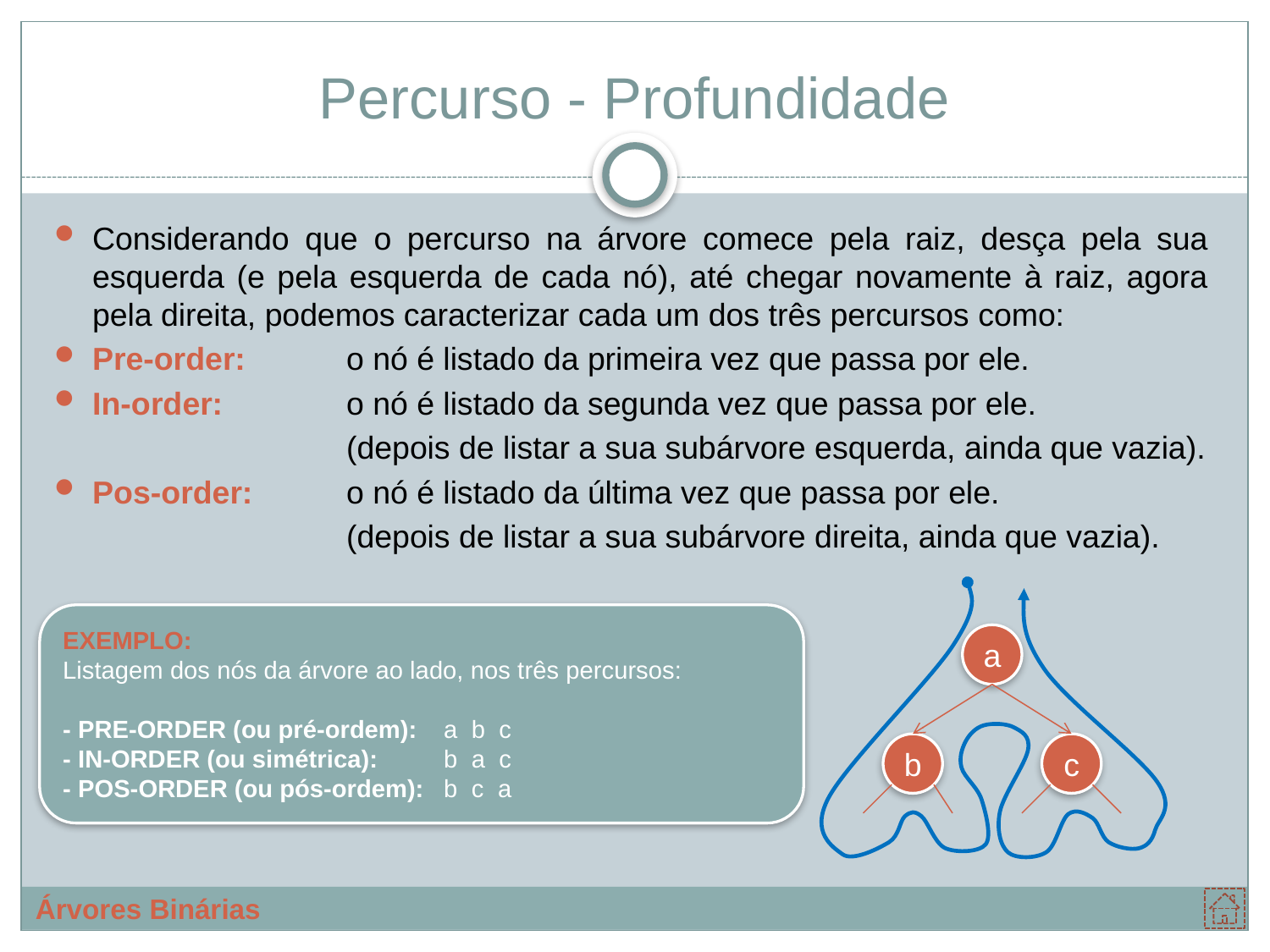

# Percurso - Profundidade
Considerando que o percurso na árvore comece pela raiz, desça pela sua esquerda (e pela esquerda de cada nó), até chegar novamente à raiz, agora pela direita, podemos caracterizar cada um dos três percursos como:
Pre-order: 	o nó é listado da primeira vez que passa por ele.
In-order:	o nó é listado da segunda vez que passa por ele.
 			(depois de listar a sua subárvore esquerda, ainda que vazia).
Pos-order:	o nó é listado da última vez que passa por ele.
			(depois de listar a sua subárvore direita, ainda que vazia).

EXEMPLO:
Listagem dos nós da árvore ao lado, nos três percursos:

- PRE-ORDER (ou pré-ordem):	a  b  c
- IN-ORDER (ou simétrica):	b  a  c
- POS-ORDER (ou pós-ordem):	b  c  a
a
b
c
Árvores Binárias